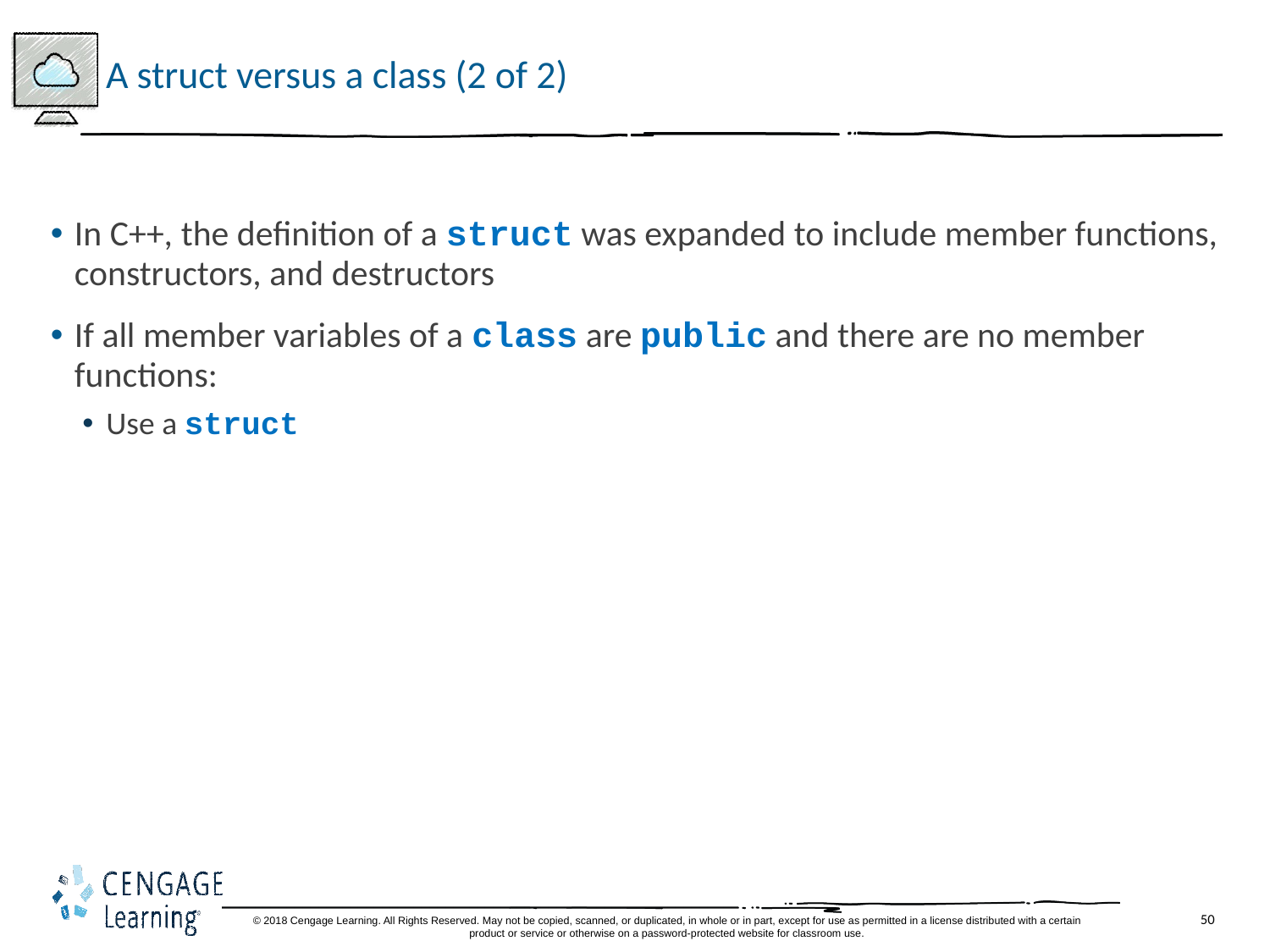

# A struct versus a class (2 of 2)
In C++, the definition of a struct was expanded to include member functions, constructors, and destructors
If all member variables of a class are public and there are no member functions:
Use a struct